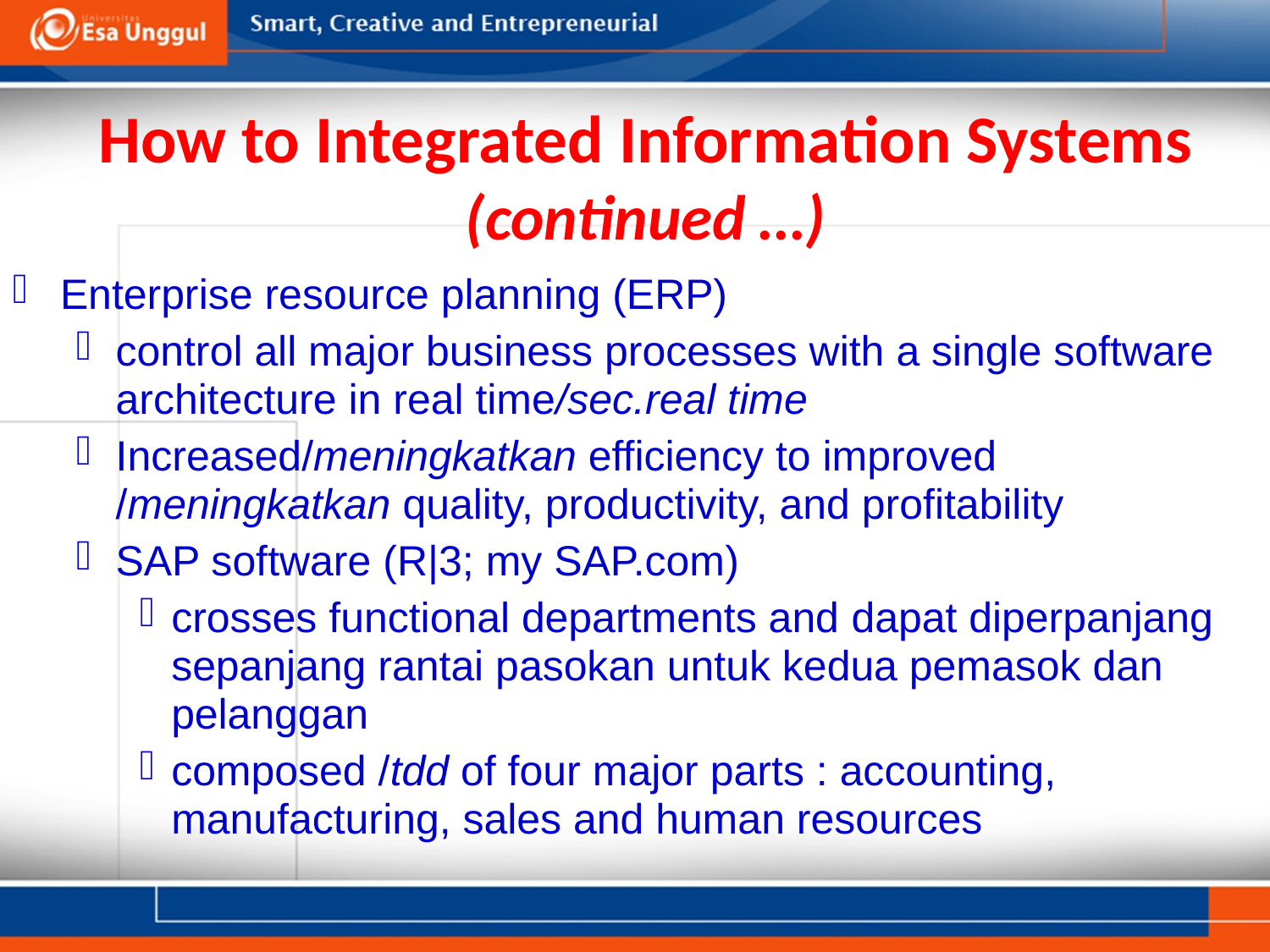

# How to Integrated Information Systems (continued …)
Enterprise resource planning (ERP)
control all major business processes with a single software architecture in real time/sec.real time
Increased/meningkatkan efficiency to improved /meningkatkan quality, productivity, and profitability
SAP software (R|3; my SAP.com)
crosses functional departments and dapat diperpanjang sepanjang rantai pasokan untuk kedua pemasok dan pelanggan
composed /tdd of four major parts : accounting, manufacturing, sales and human resources